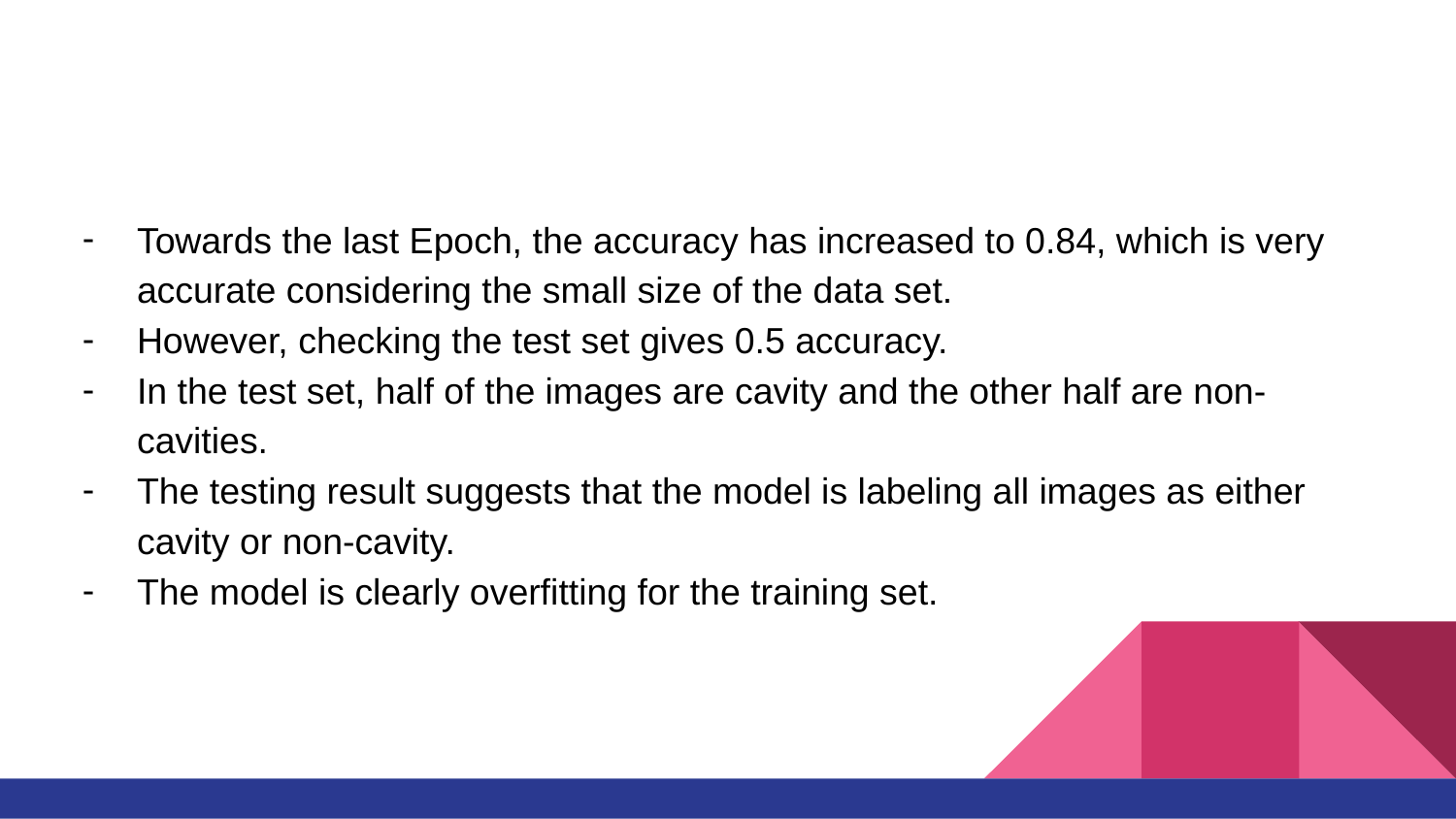

#
Towards the last Epoch, the accuracy has increased to 0.84, which is very accurate considering the small size of the data set.
However, checking the test set gives 0.5 accuracy.
In the test set, half of the images are cavity and the other half are non-cavities.
The testing result suggests that the model is labeling all images as either cavity or non-cavity.
The model is clearly overfitting for the training set.